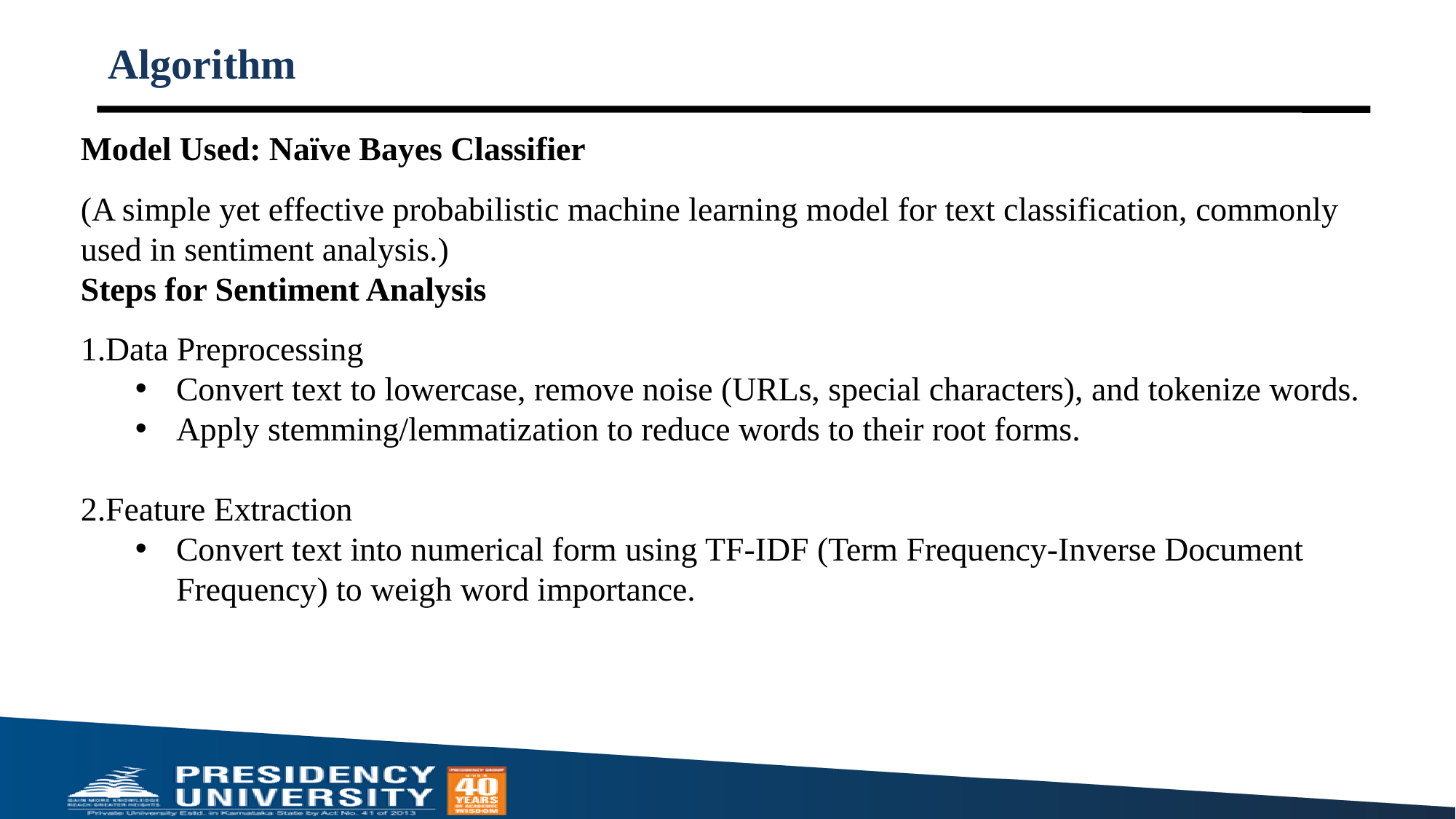

# Algorithm
Model Used: Naïve Bayes Classifier
(A simple yet effective probabilistic machine learning model for text classification, commonly used in sentiment analysis.)
Steps for Sentiment Analysis
Data Preprocessing
Convert text to lowercase, remove noise (URLs, special characters), and tokenize words.
Apply stemming/lemmatization to reduce words to their root forms.

Feature Extraction
Convert text into numerical form using TF-IDF (Term Frequency-Inverse Document Frequency) to weigh word importance.